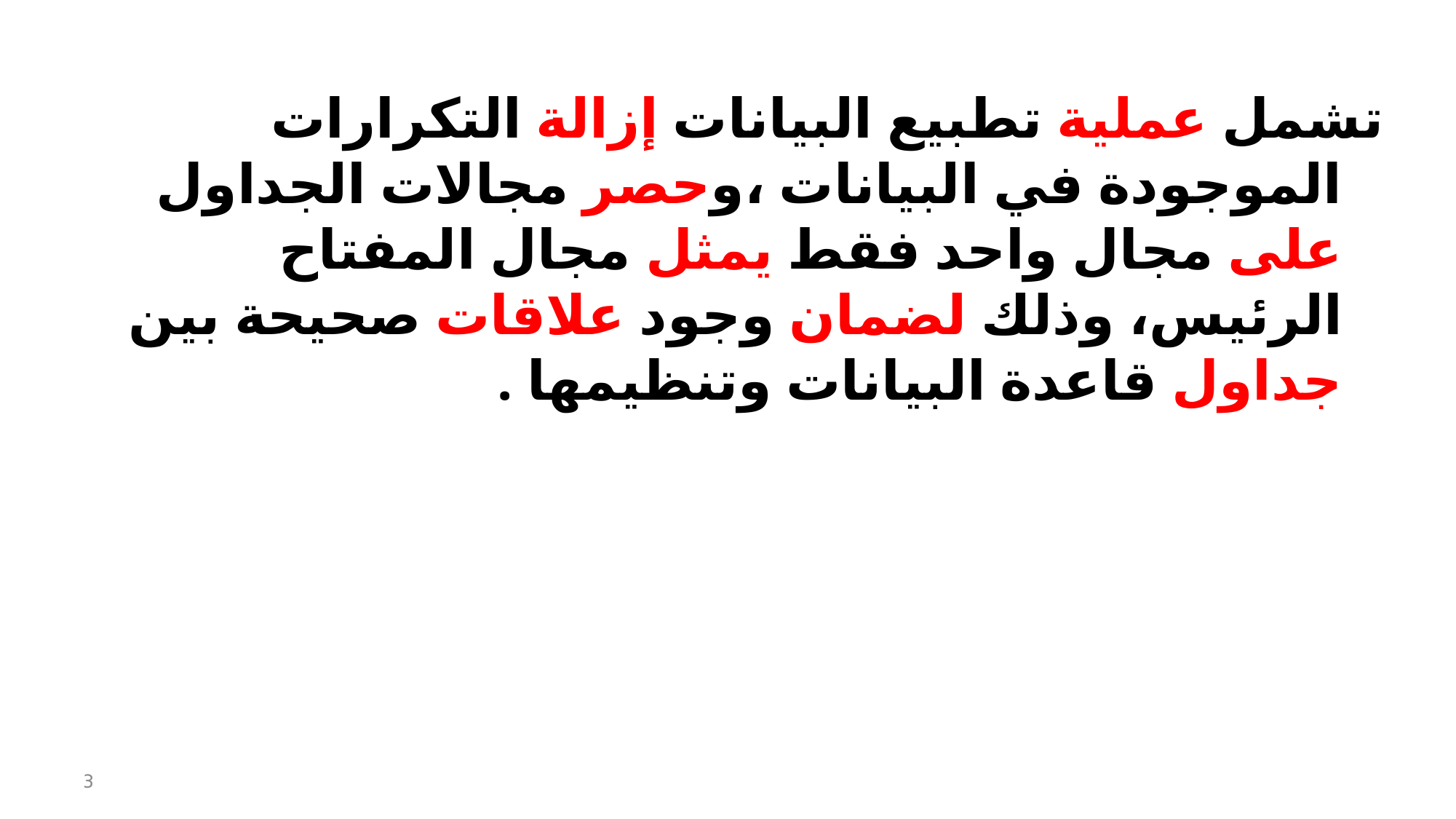

تشمل عملية تطبيع البيانات إزالة التكرارات الموجودة في البيانات ،وحصر مجالات الجداول على مجال واحد فقط يمثل مجال المفتاح الرئيس، وذلك لضمان وجود علاقات صحيحة بين جداول قاعدة البيانات وتنظيمها .

3